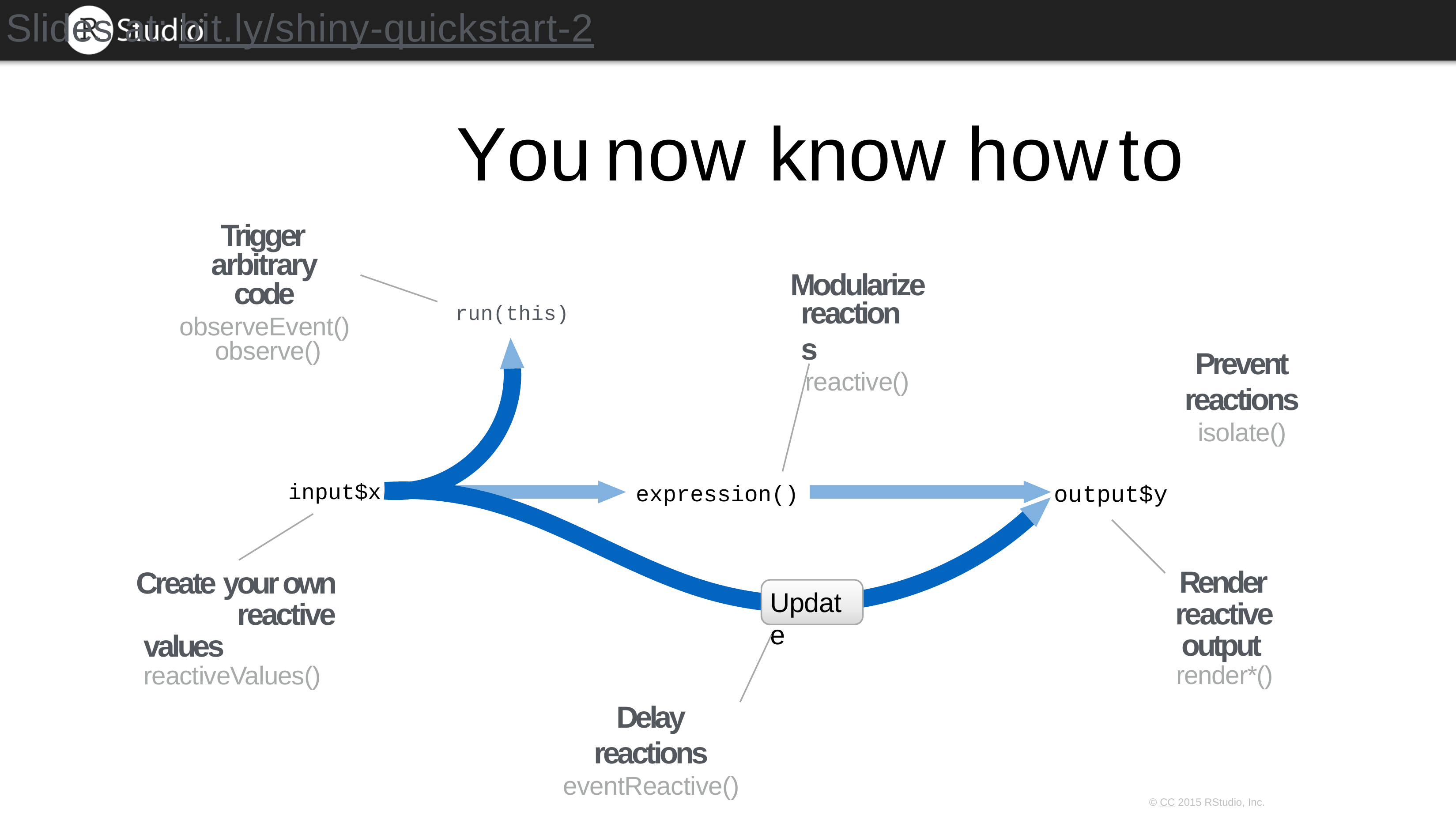

# Slides at: bit.ly/shiny-quickstart-2

You	now	know how	to
Modularize
Trigger  arbitrary code
observeEvent()  observe()

reactions
reactive()
run(this)

Prevent reactions
isolate()

input$x
output$y
expression()

Render  reactive output  render*()
Create your own  reactive values  reactiveValues()

Update

Delay reactions
eventReactive()
© CC 2015 RStudio, Inc.